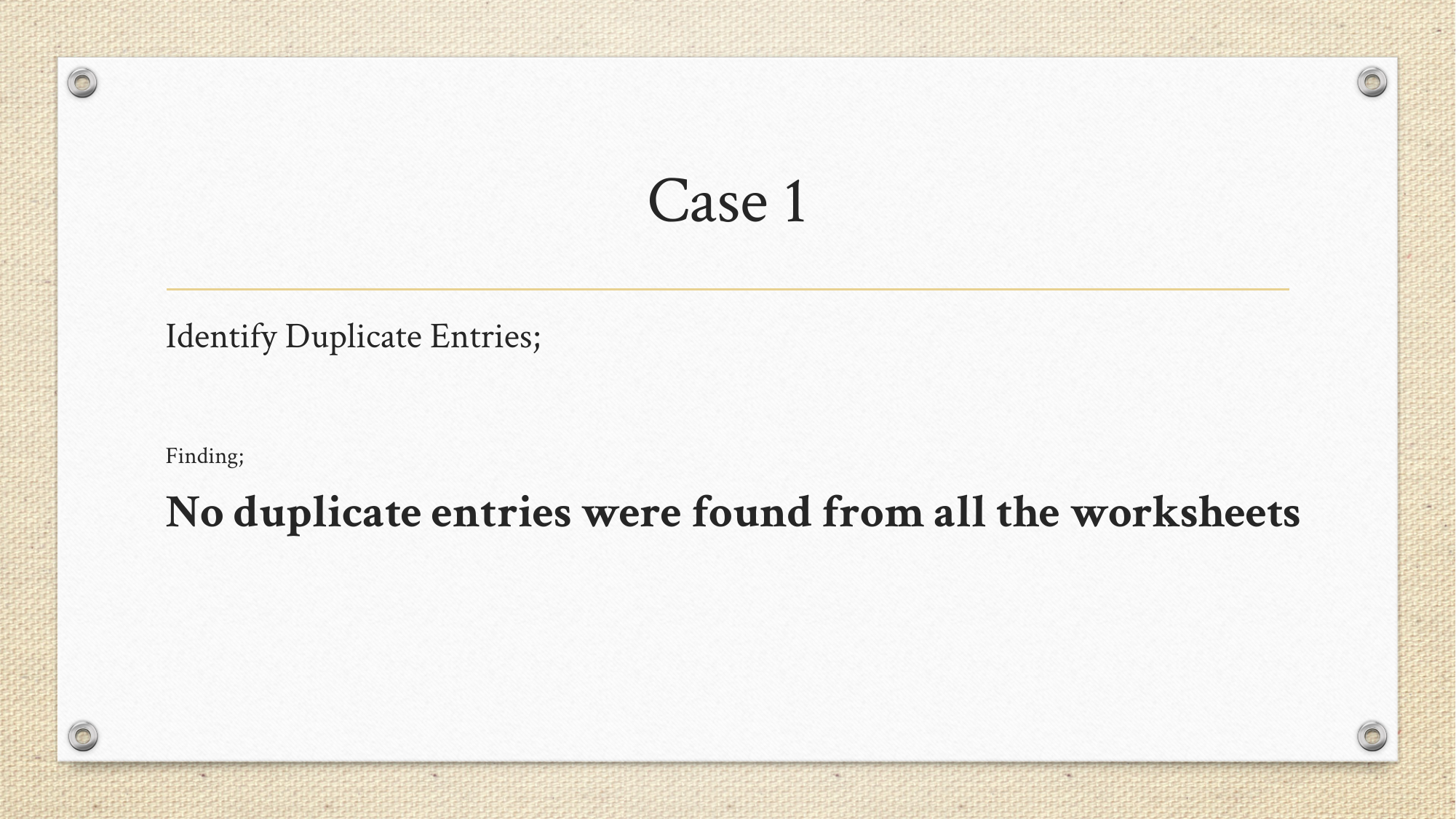

# Case 1
Identify Duplicate Entries;

Finding;
No duplicate entries were found from all the worksheets